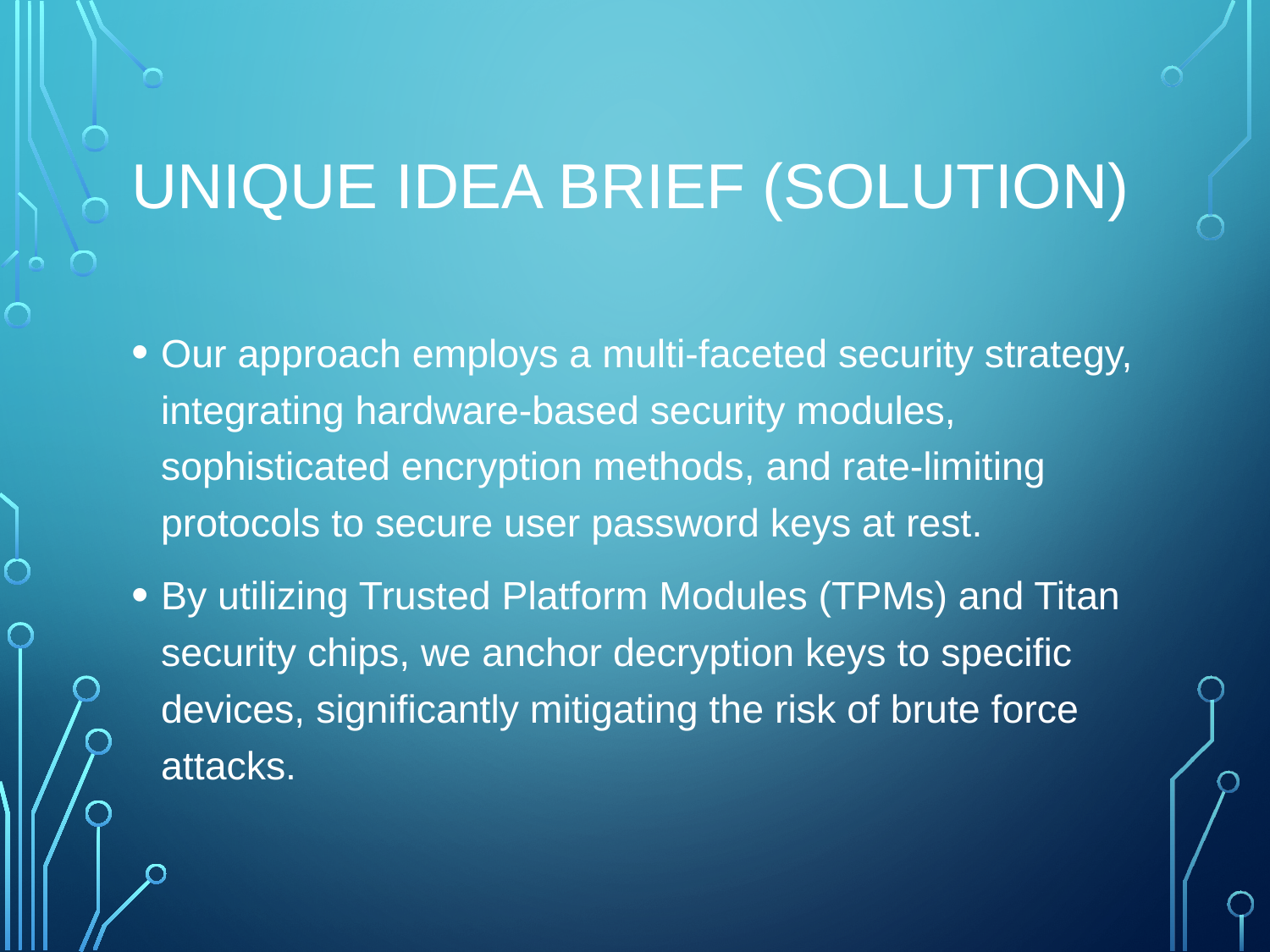

# Unique Idea Brief (Solution)
Our approach employs a multi-faceted security strategy, integrating hardware-based security modules, sophisticated encryption methods, and rate-limiting protocols to secure user password keys at rest.
By utilizing Trusted Platform Modules (TPMs) and Titan security chips, we anchor decryption keys to specific devices, significantly mitigating the risk of brute force attacks.